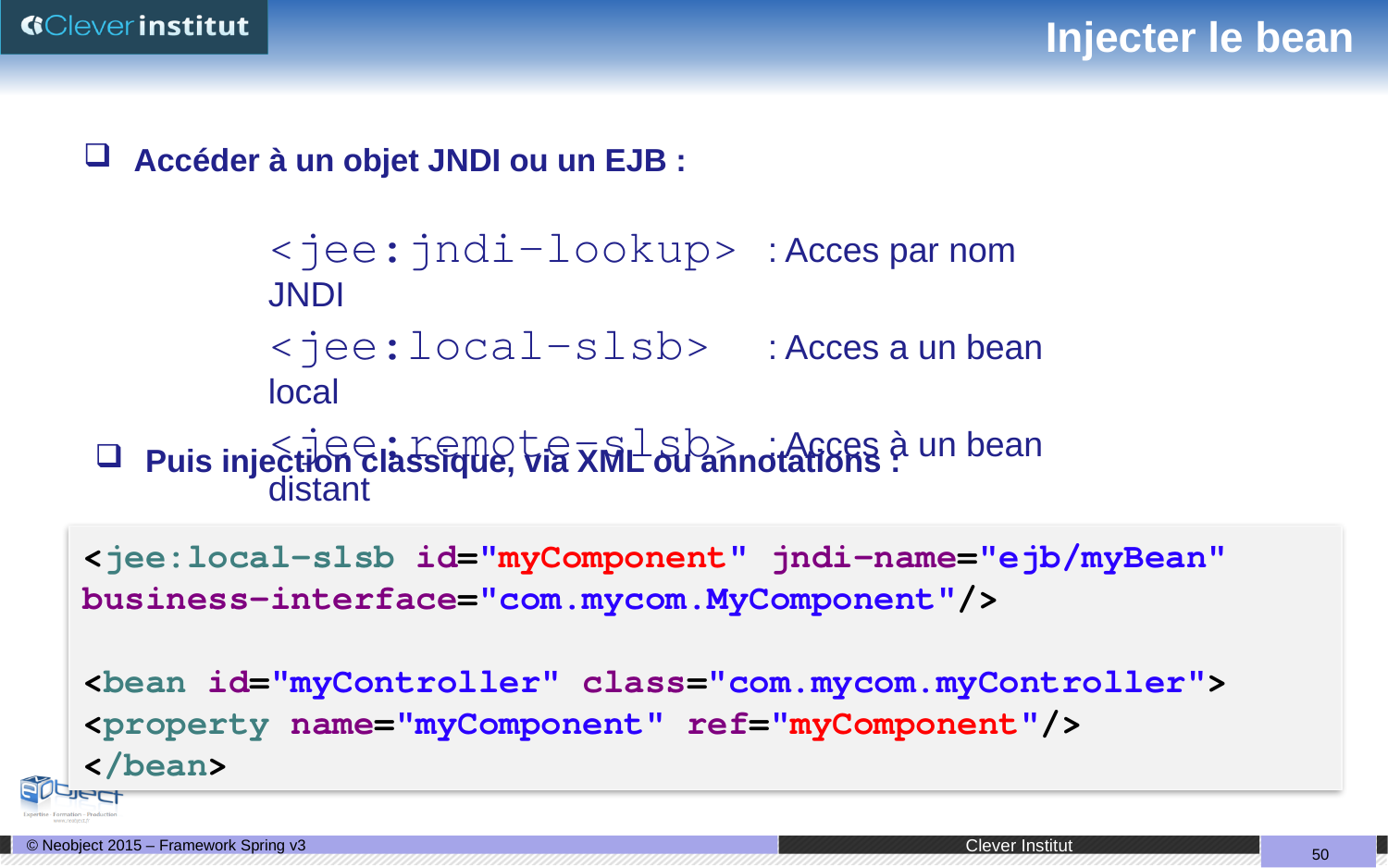

# Injecter le bean
Accéder à un objet JNDI ou un EJB :

<jee:jndi-lookup> : Acces par nom JNDI
<jee:local-slsb>  : Acces a un bean local
<jee:remote-slsb> : Acces à un bean distant
Puis injection classique, via XML ou annotations :
<jee:local-slsb id="myComponent" jndi-name="ejb/myBean"
business-interface="com.mycom.MyComponent"/>

<bean id="myController" class="com.mycom.myController">
<property name="myComponent" ref="myComponent"/>
</bean>